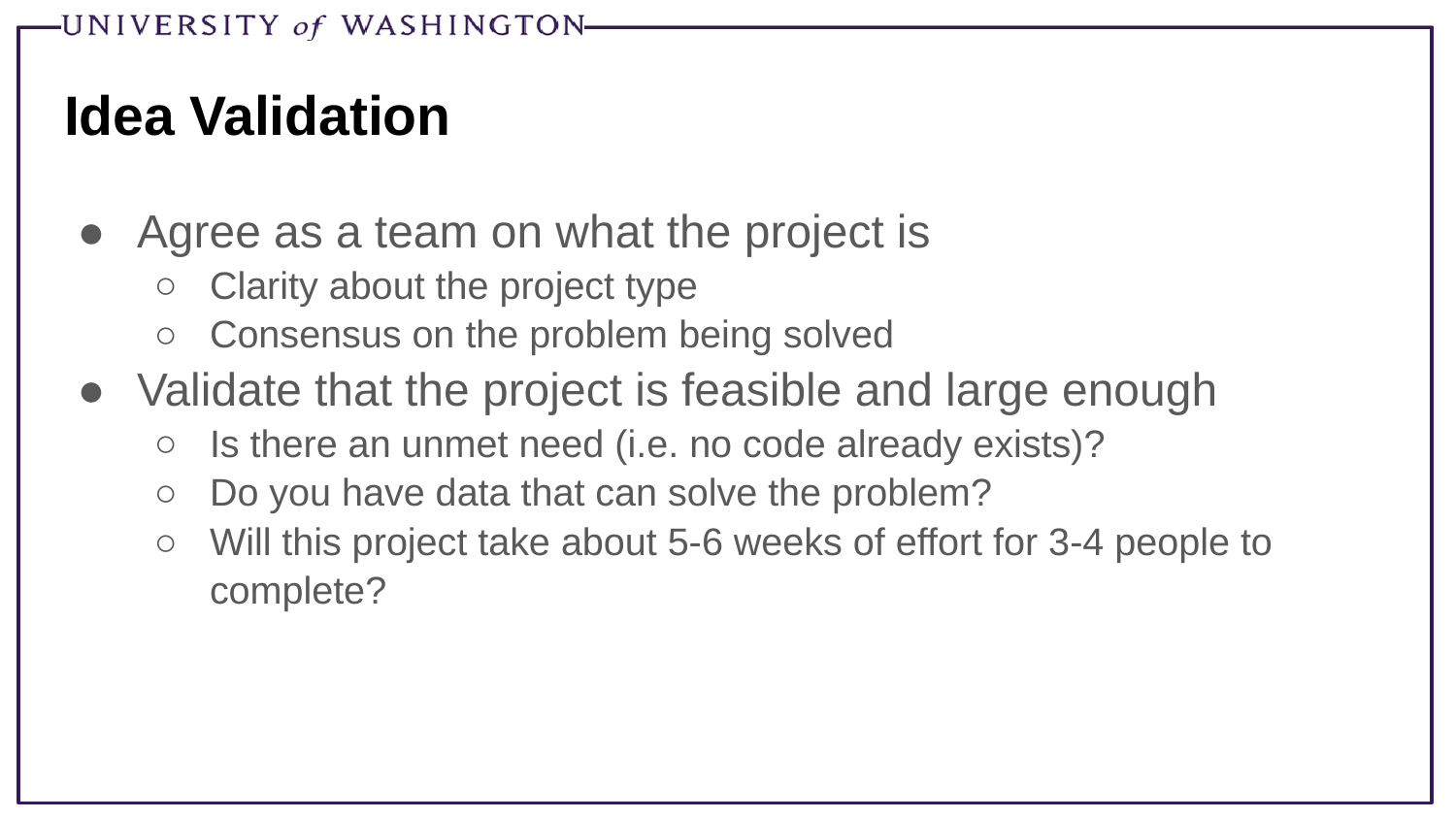

# Idea Validation
Agree as a team on what the project is
Clarity about the project type
Consensus on the problem being solved
Validate that the project is feasible and large enough
Is there an unmet need (i.e. no code already exists)?
Do you have data that can solve the problem?
Will this project take about 5-6 weeks of effort for 3-4 people to complete?